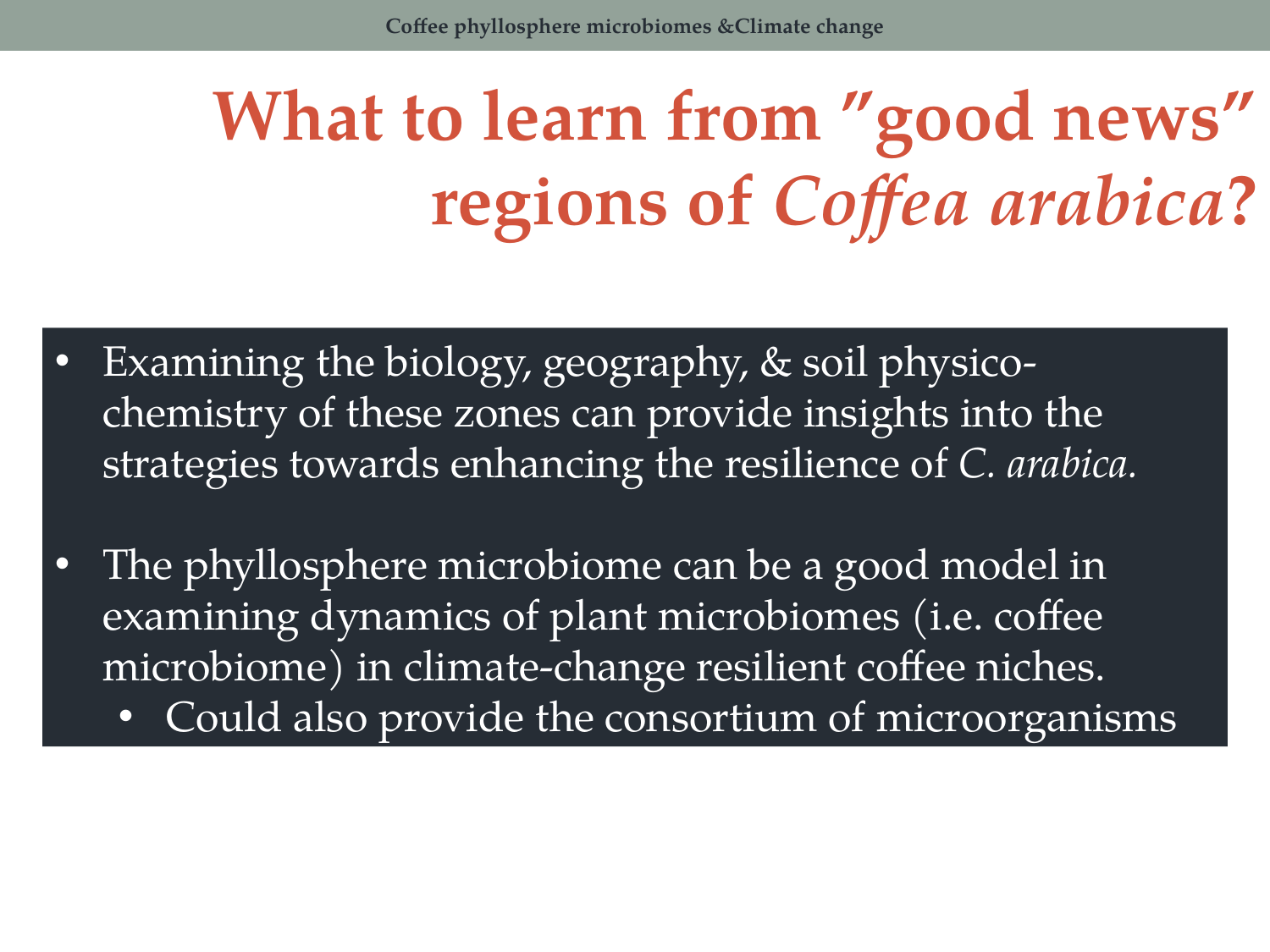

Coffee phyllosphere microbiomes &Climate change
What to learn from ”good news” regions of Coffea arabica?
Examining the biology, geography, & soil physico-chemistry of these zones can provide insights into the strategies towards enhancing the resilience of C. arabica.

The phyllosphere microbiome can be a good model in examining dynamics of plant microbiomes (i.e. coffee microbiome) in climate-change resilient coffee niches.
Could also provide the consortium of microorganisms